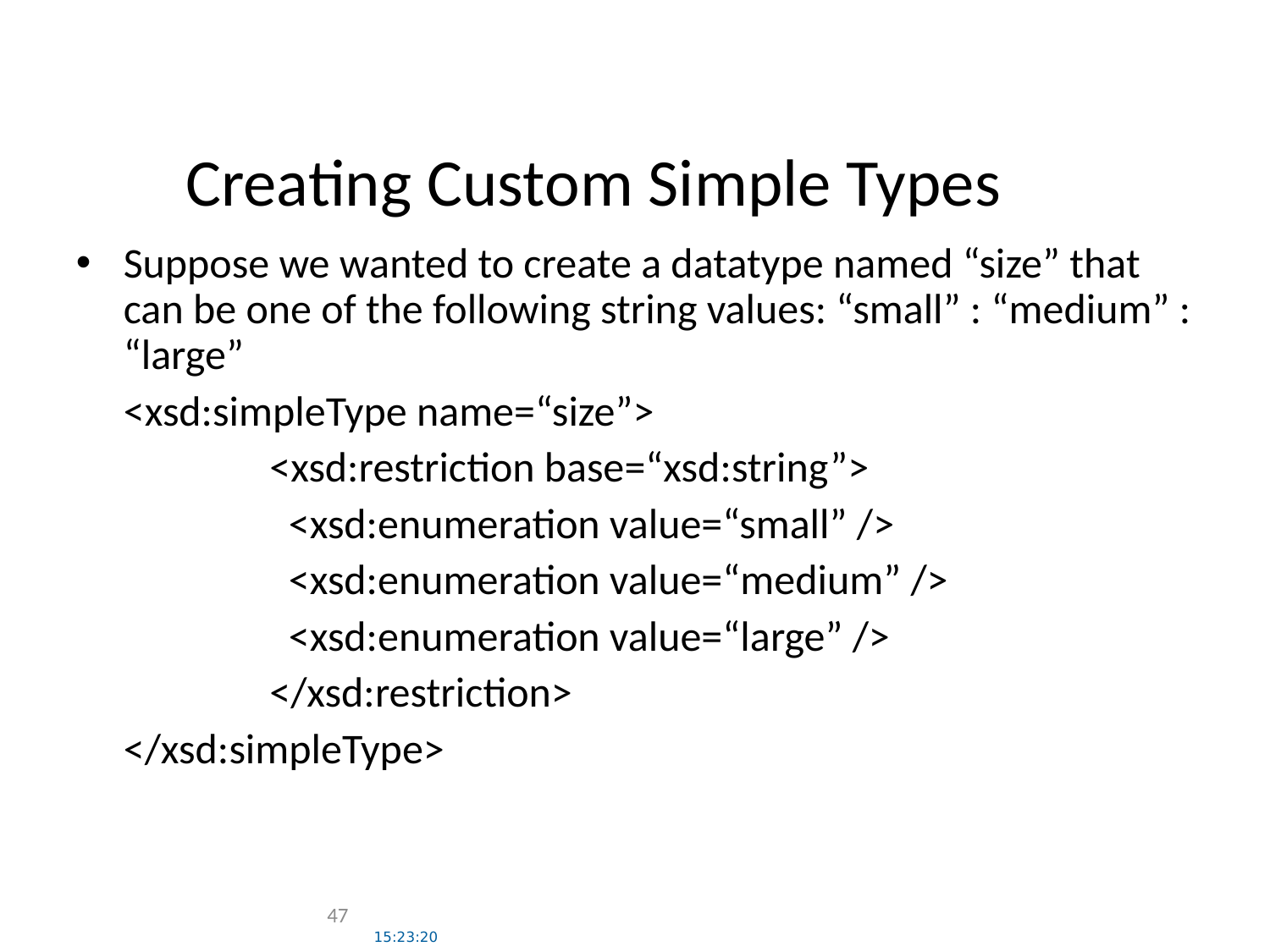

# Creating Custom Simple Types
Suppose we wanted to create a datatype named “size” that can be one of the following string values: “small” : “medium” : “large”
	<xsd:simpleType name=“size”>
		  <xsd:restriction base=“xsd:string”>
		    <xsd:enumeration value=“small” />
		    <xsd:enumeration value=“medium” />
		    <xsd:enumeration value=“large” />
		  </xsd:restriction>
	</xsd:simpleType>

47
15:23:20